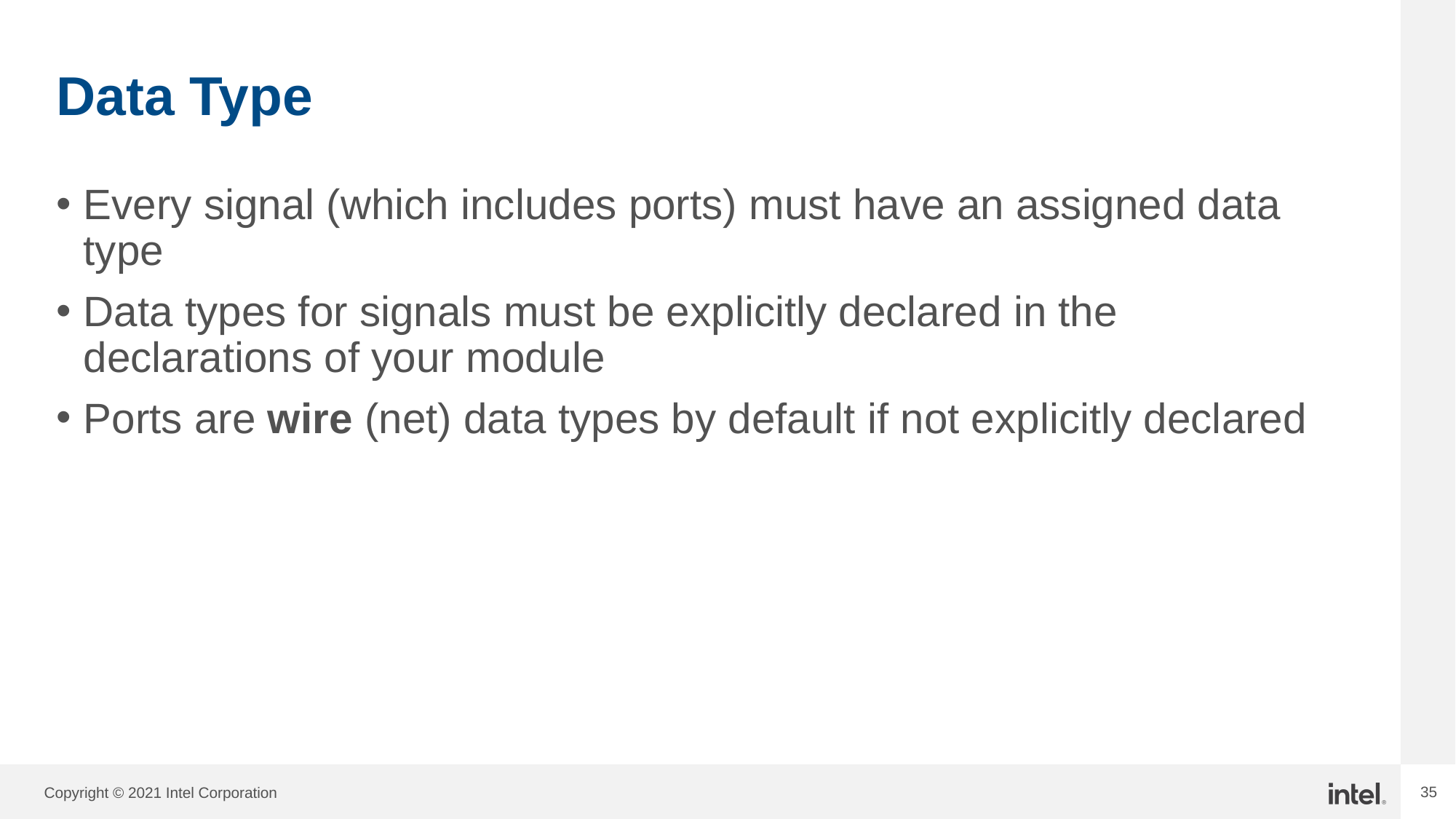

# Data Type
Every signal (which includes ports) must have an assigned data type
Data types for signals must be explicitly declared in the declarations of your module
Ports are wire (net) data types by default if not explicitly declared